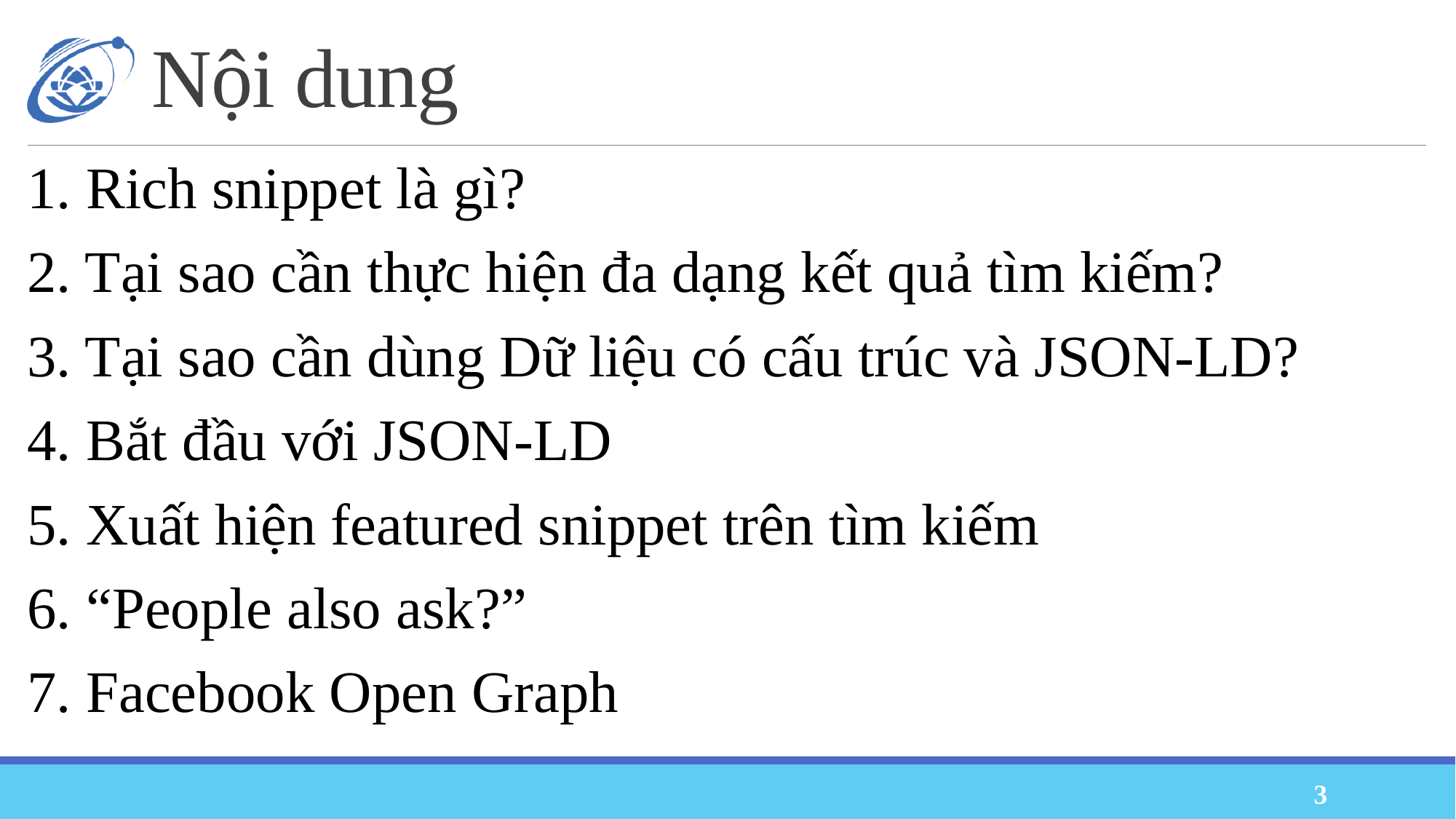

# Nội dung
1. Rich snippet là gì?
2. Tại sao cần thực hiện đa dạng kết quả tìm kiếm?
3. Tại sao cần dùng Dữ liệu có cấu trúc và JSON-LD?
4. Bắt đầu với JSON-LD
5. Xuất hiện featured snippet trên tìm kiếm
6. “People also ask?”
7. Facebook Open Graph
3